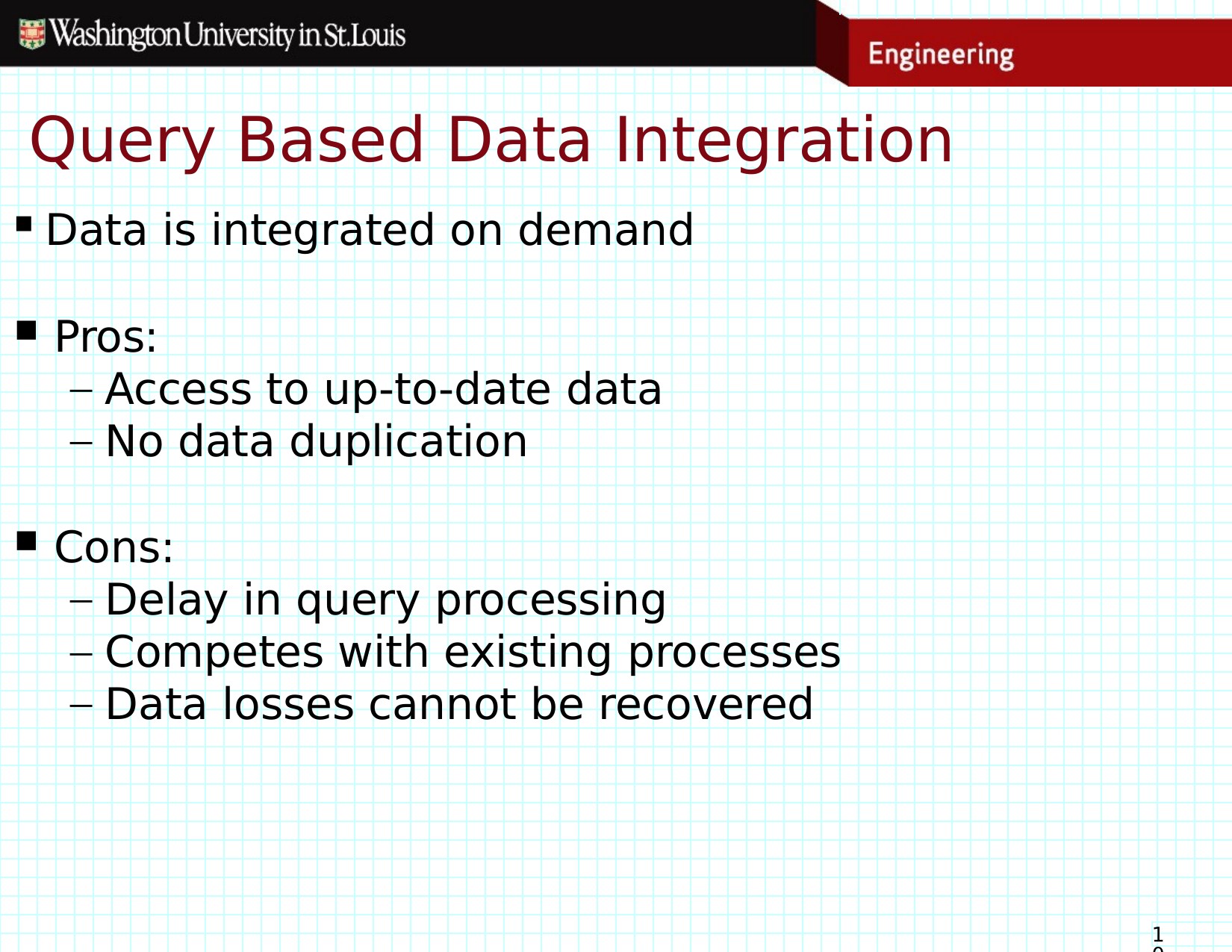

# Query Based Data Integration

Data is integrated on demand

Pros:
Access to up-to-date data
No data duplication

Cons:
Delay in query processing
Competes with existing processes
Data losses cannot be recovered

10